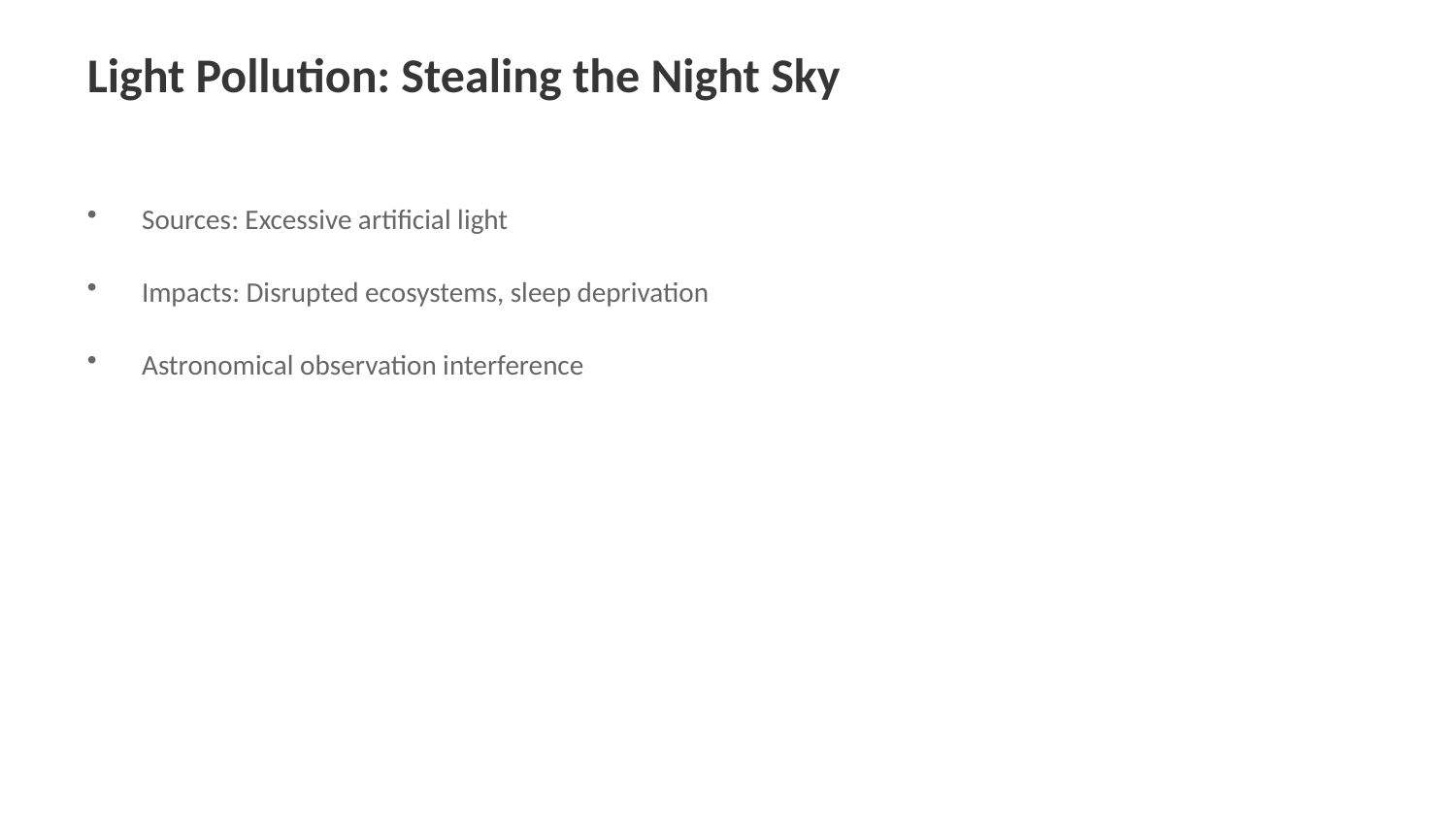

Light Pollution: Stealing the Night Sky
Sources: Excessive artificial light
Impacts: Disrupted ecosystems, sleep deprivation
Astronomical observation interference